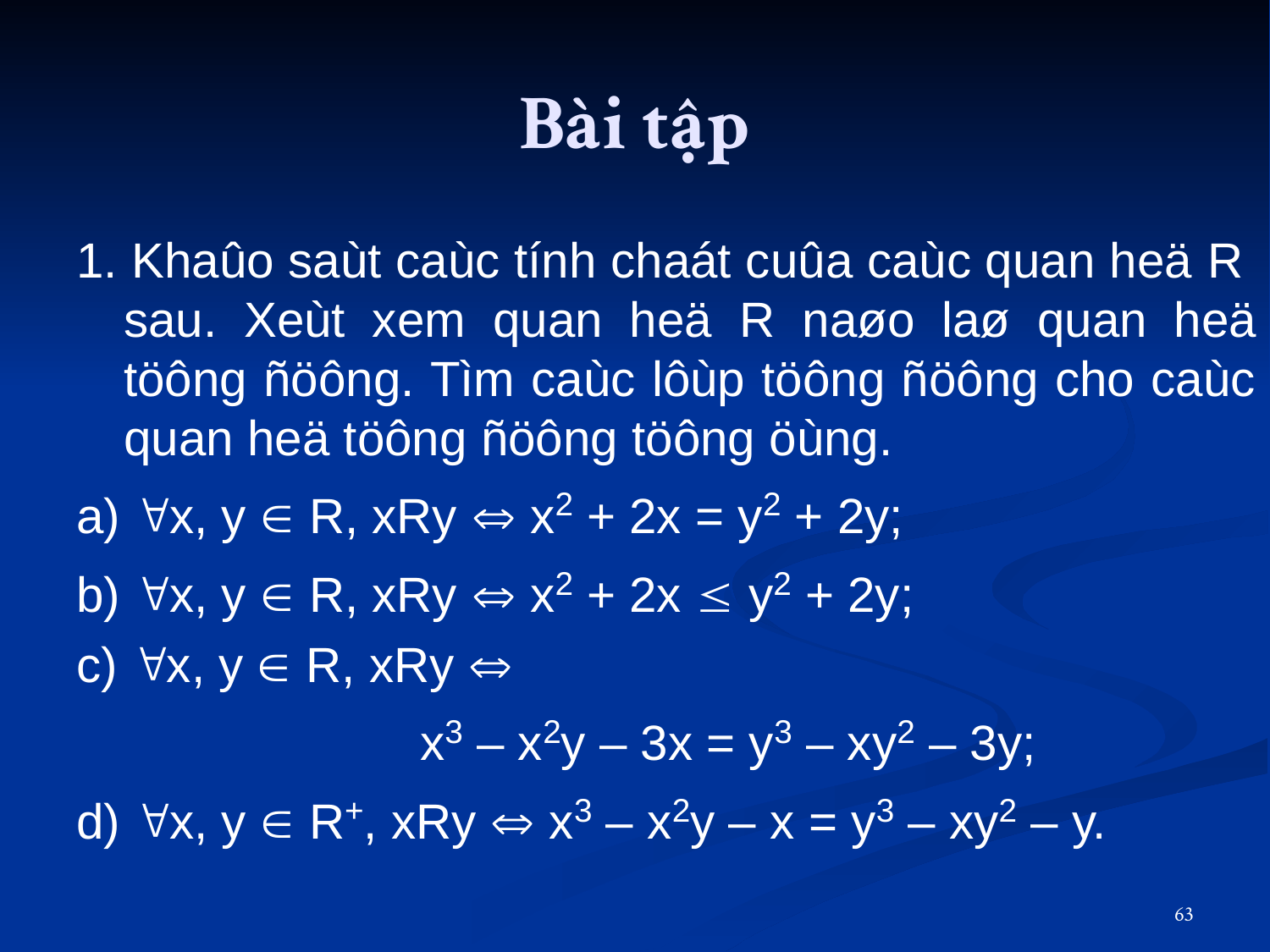

# Bài tập
1. Khaûo saùt caùc tính chaát cuûa caùc quan heä R  sau. Xeùt xem quan heä R naøo laø quan heä töông ñöông. Tìm caùc lôùp töông ñöông cho caùc quan heä töông ñöông töông öùng.
a) ∀x, y ∈ R, xRy ⇔ x2 + 2x = y2 + 2y;
b) ∀x, y ∈ R, xRy ⇔ x2 + 2x ≤ y2 + 2y;
c) ∀x, y ∈ R, xRy ⇔
                         x3 – x2y – 3x = y3 – xy2 – 3y;
d) ∀x, y ∈ R+, xRy ⇔ x3 – x2y – x = y3 – xy2 – y.
63